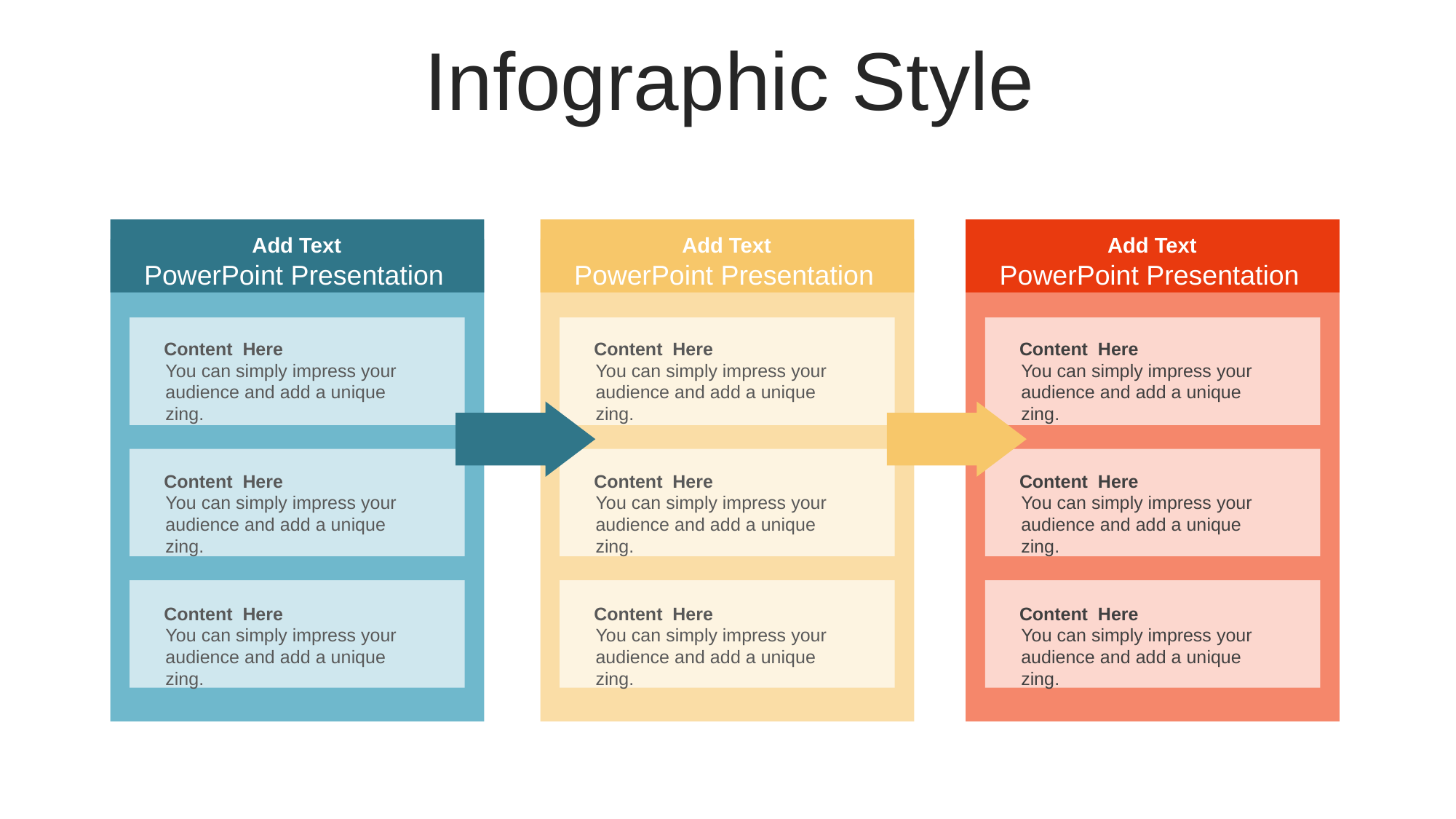

Infographic Style

Add Text
PowerPoint Presentation
Add Text
PowerPoint Presentation
Add Text
PowerPoint Presentation

Content  Here
You can simply impress your audience and add a unique zing.
Content  Here
You can simply impress your audience and add a unique zing.
Content  Here
You can simply impress your audience and add a unique zing.

Content  Here
You can simply impress your audience and add a unique zing.
Content  Here
You can simply impress your audience and add a unique zing.
Content  Here
You can simply impress your audience and add a unique zing.

Content  Here
You can simply impress your audience and add a unique zing.
Content  Here
You can simply impress your audience and add a unique zing.
Content  Here
You can simply impress your audience and add a unique zing.